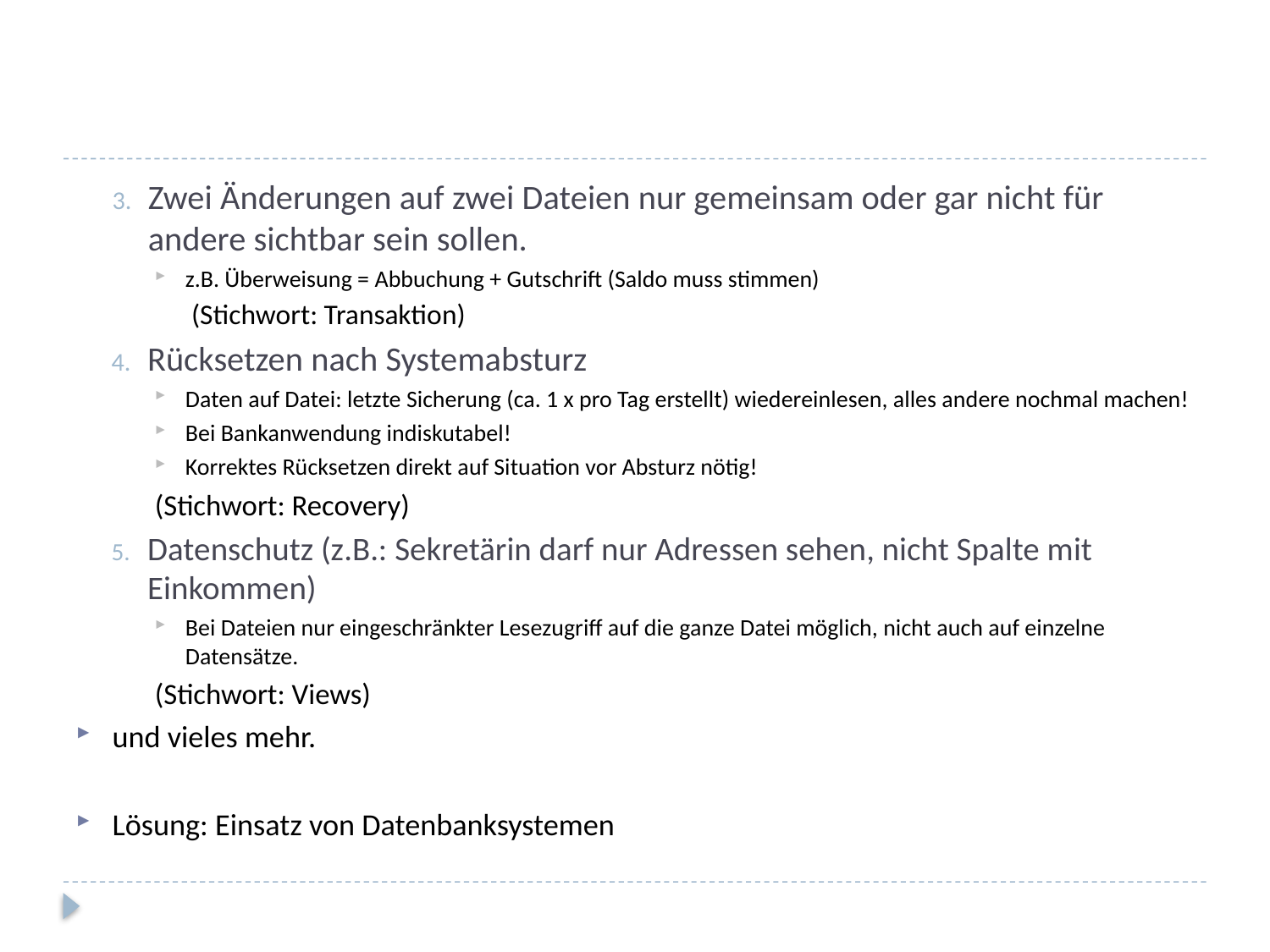

#
Zwei Änderungen auf zwei Dateien nur gemeinsam oder gar nicht für andere sichtbar sein sollen.
z.B. Überweisung = Abbuchung + Gutschrift (Saldo muss stimmen)
	(Stichwort: Transaktion)
Rücksetzen nach Systemabsturz
Daten auf Datei: letzte Sicherung (ca. 1 x pro Tag erstellt) wiedereinlesen, alles andere nochmal machen!
Bei Bankanwendung indiskutabel!
Korrektes Rücksetzen direkt auf Situation vor Absturz nötig!
	(Stichwort: Recovery)
Datenschutz (z.B.: Sekretärin darf nur Adressen sehen, nicht Spalte mit Einkommen)
Bei Dateien nur eingeschränkter Lesezugriff auf die ganze Datei möglich, nicht auch auf einzelne Datensätze.
	(Stichwort: Views)
und vieles mehr.

Lösung: Einsatz von Datenbanksystemen